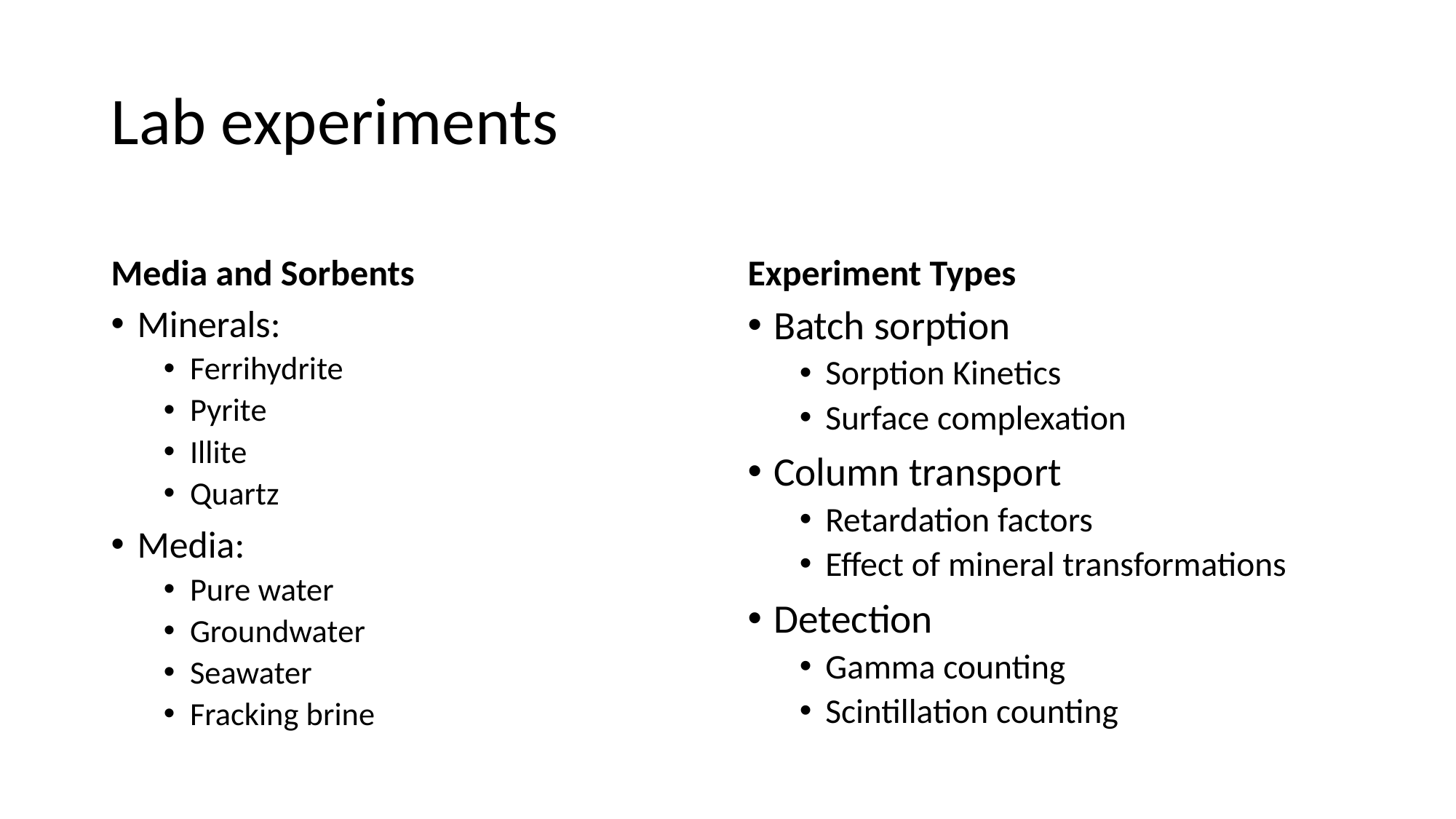

# Lab experiments
Media and Sorbents
Experiment Types
Minerals:
Ferrihydrite
Pyrite
Illite
Quartz
Media:
Pure water
Groundwater
Seawater
Fracking brine
Batch sorption
Sorption Kinetics
Surface complexation
Column transport
Retardation factors
Effect of mineral transformations
Detection
Gamma counting
Scintillation counting